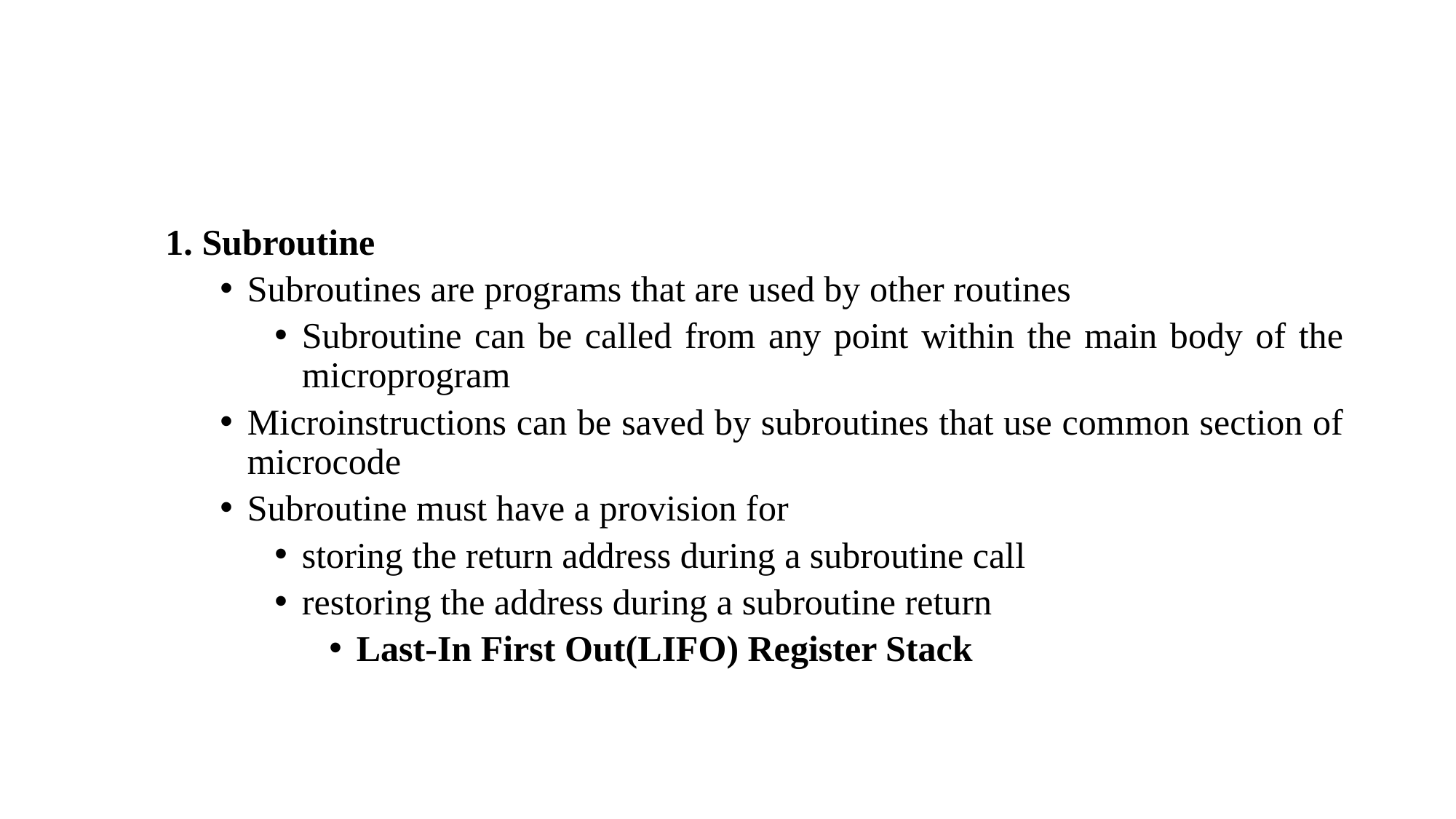

#
1. Subroutine
Subroutines are programs that are used by other routines
Subroutine can be called from any point within the main body of the microprogram
Microinstructions can be saved by subroutines that use common section of microcode
Subroutine must have a provision for
storing the return address during a subroutine call
restoring the address during a subroutine return
Last-In First Out(LIFO) Register Stack